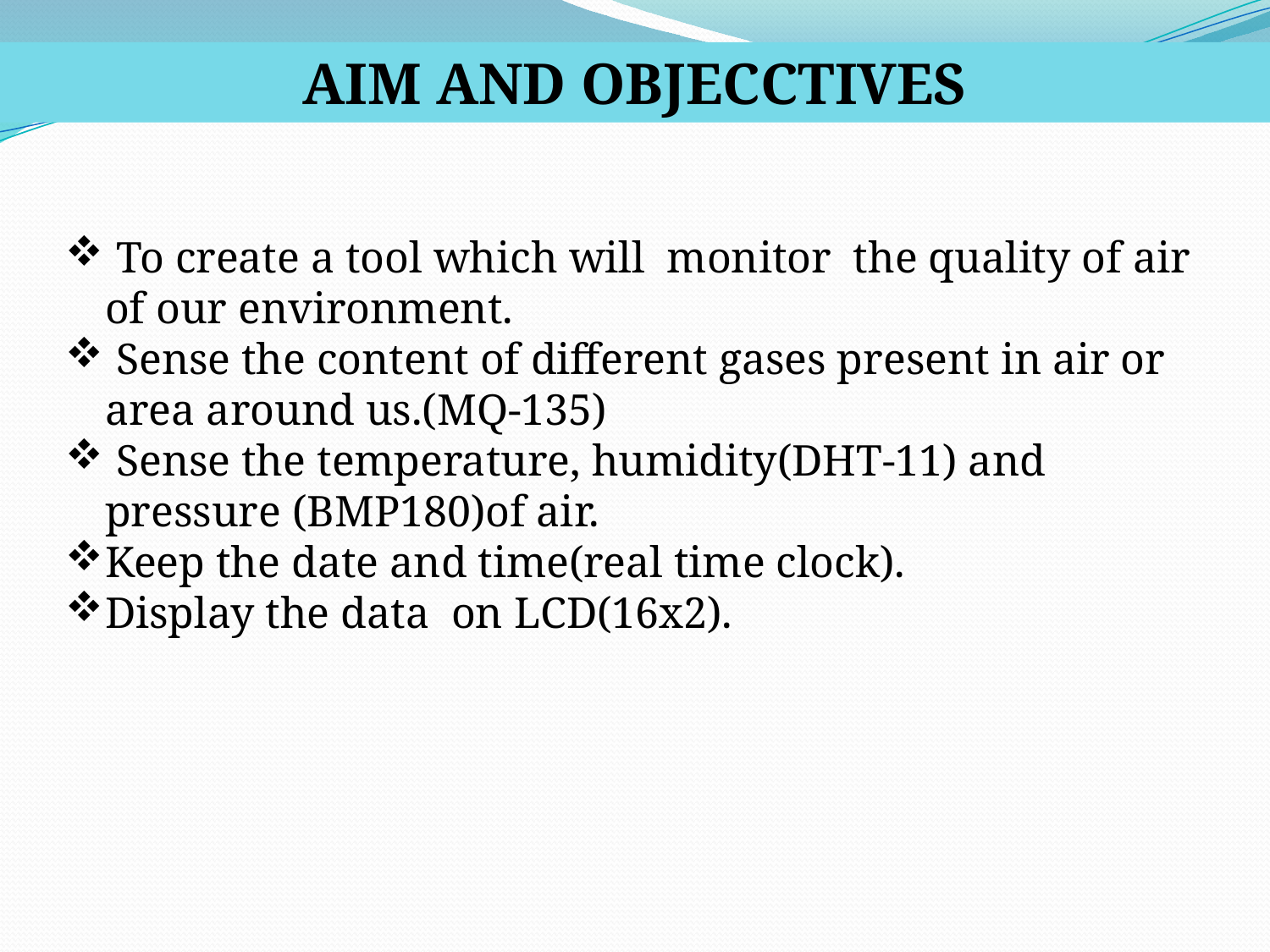

AIM AND OBJECCTIVES

 To create a tool which will  monitor  the quality of air of our environment.
 Sense the content of different gases present in air or area around us.(MQ-135)
 Sense the temperature, humidity(DHT-11) and  pressure (BMP180)of air.
Keep the date and time(real time clock).
Display the data  on LCD(16x2).